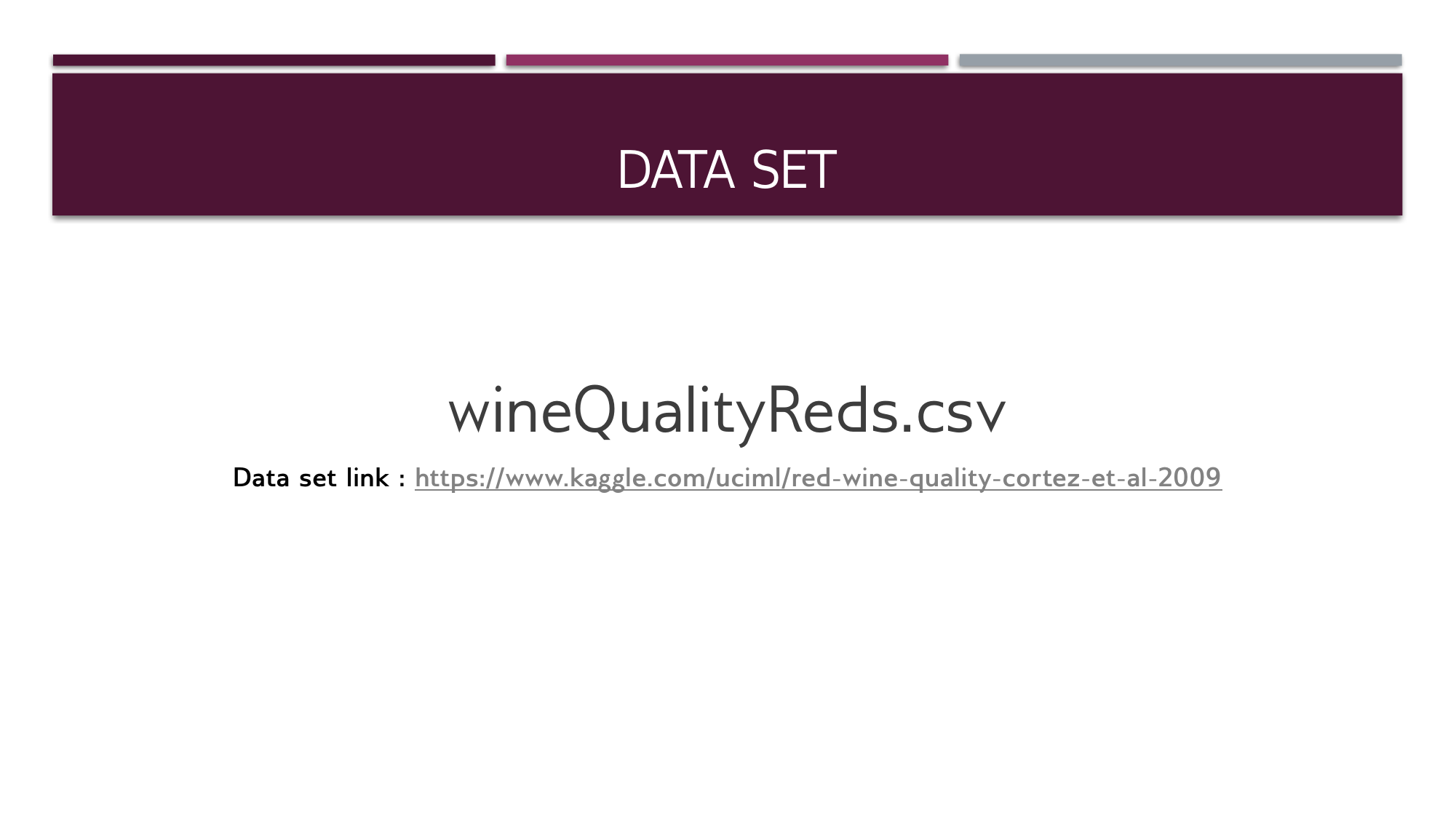

# DATA SET
wineQualityReds.csv
Data set link : https://www.kaggle.com/uciml/red-wine-quality-cortez-et-al-2009